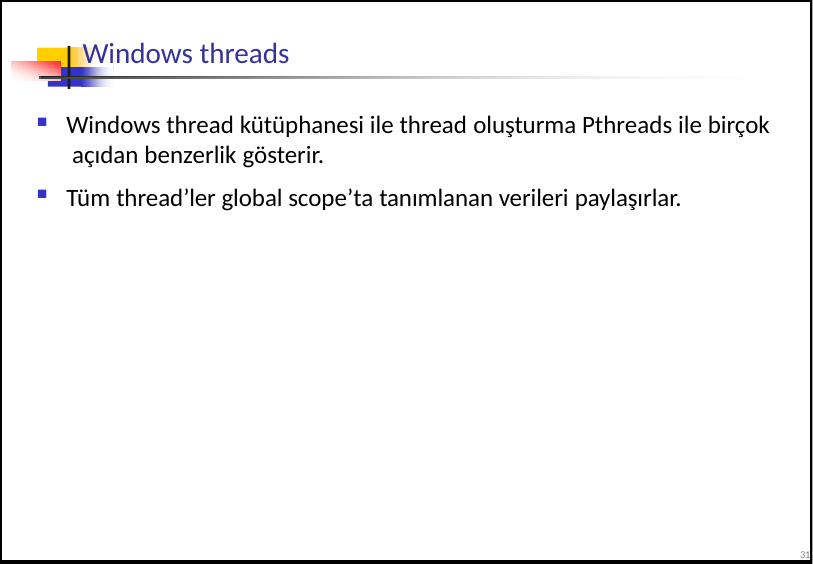

# Windows threads

Windows thread kütüphanesi ile thread oluşturma Pthreads ile birçok  açıdan benzerlik gösterir.
Tüm thread’ler global scope’ta tanımlanan verileri paylaşırlar.
31